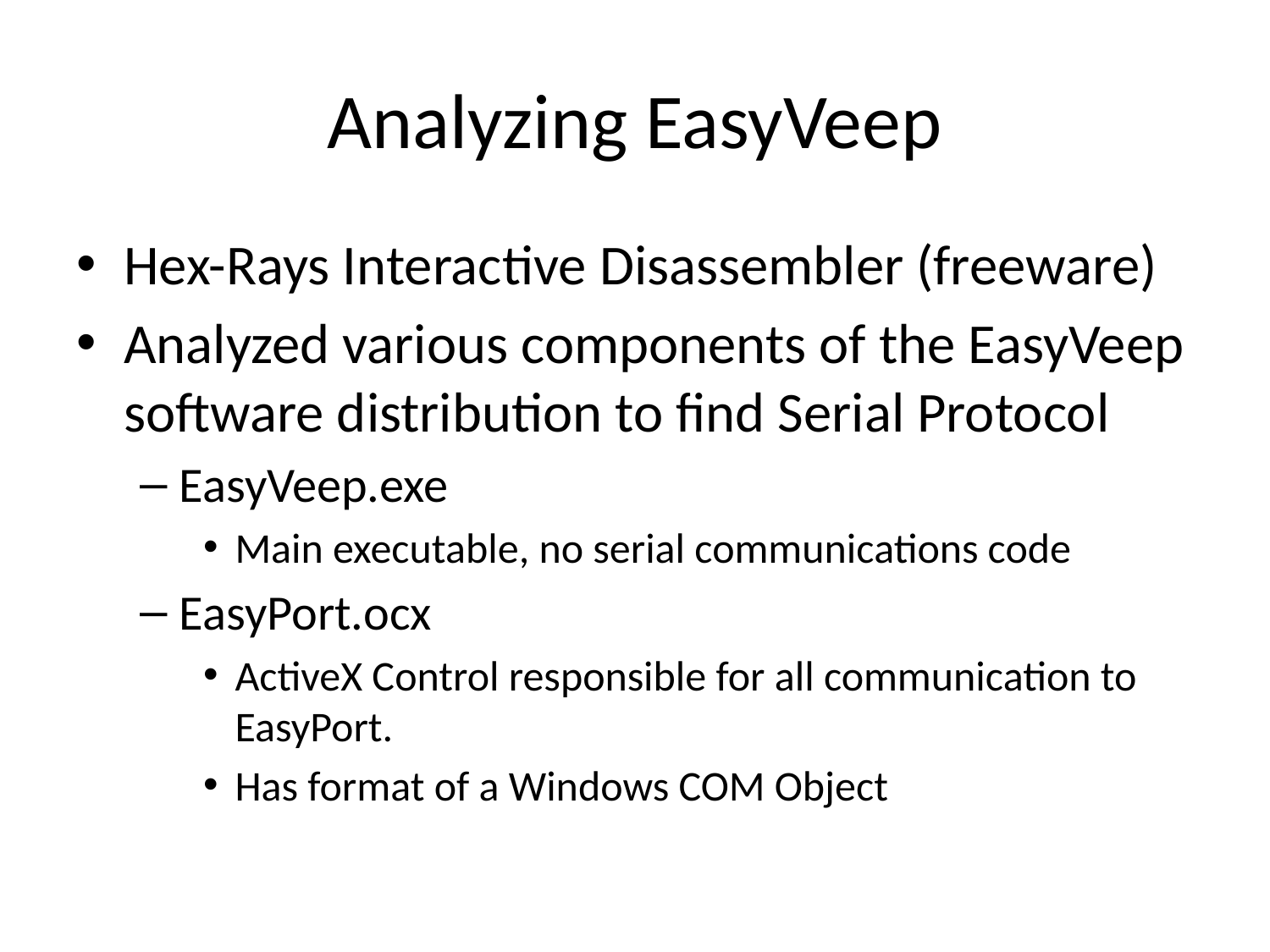

# Analyzing EasyVeep
Hex-Rays Interactive Disassembler (freeware)
Analyzed various components of the EasyVeep software distribution to find Serial Protocol
EasyVeep.exe
Main executable, no serial communications code
EasyPort.ocx
ActiveX Control responsible for all communication to EasyPort.
Has format of a Windows COM Object